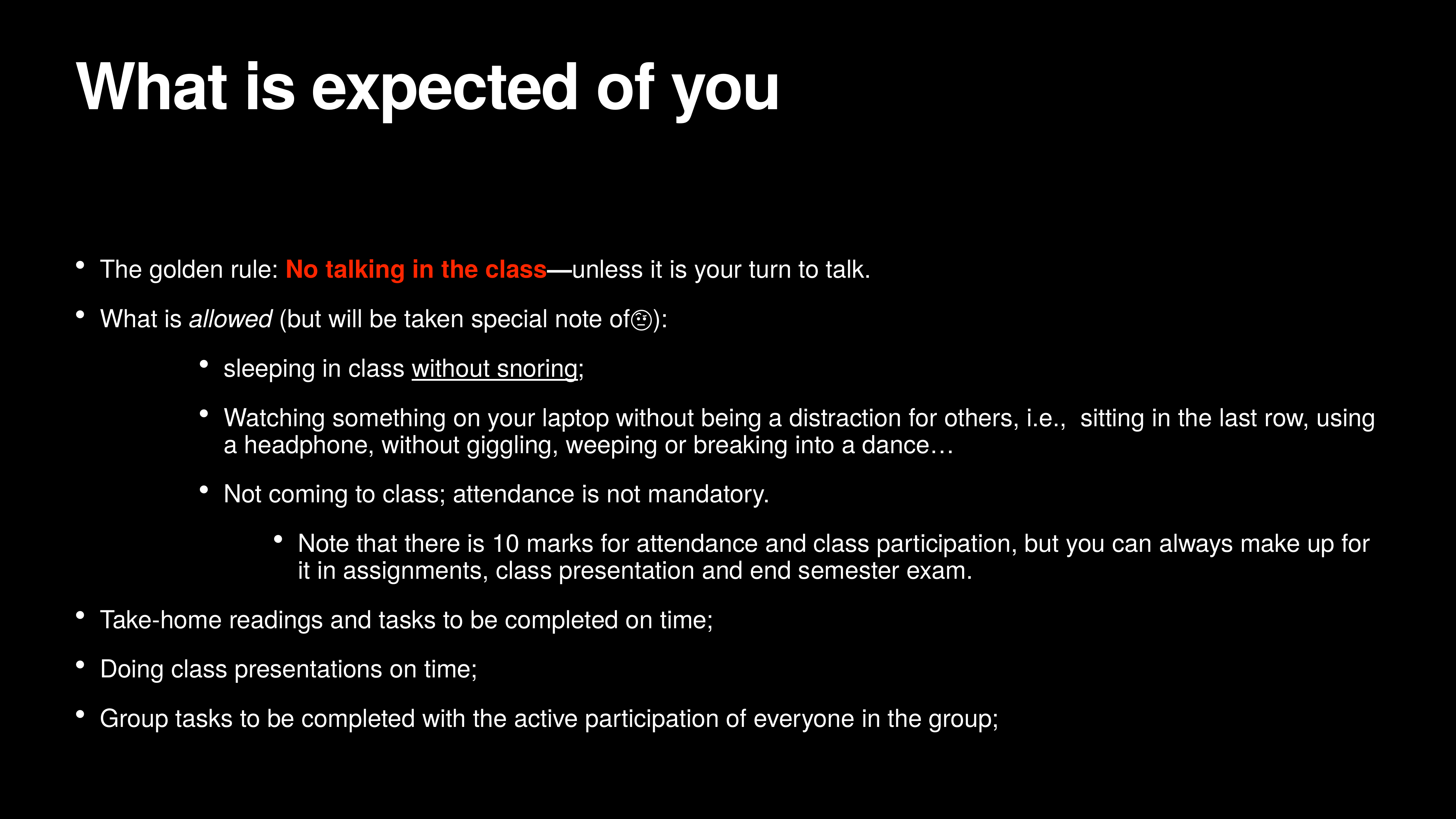

# What is expected of you

The golden rule: No talking in the class—unless it is your turn to talk.
What is allowed (but will be taken special note of🤨):
sleeping in class without snoring;
Watching something on your laptop without being a distraction for others, i.e.,  sitting in the last row, using a headphone, without giggling, weeping or breaking into a dance…
Not coming to class; attendance is not mandatory.
Note that there is 10 marks for attendance and class participation, but you can always make up for it in assignments, class presentation and end semester exam.
Take-home readings and tasks to be completed on time;
Doing class presentations on time;
Group tasks to be completed with the active participation of everyone in the group;